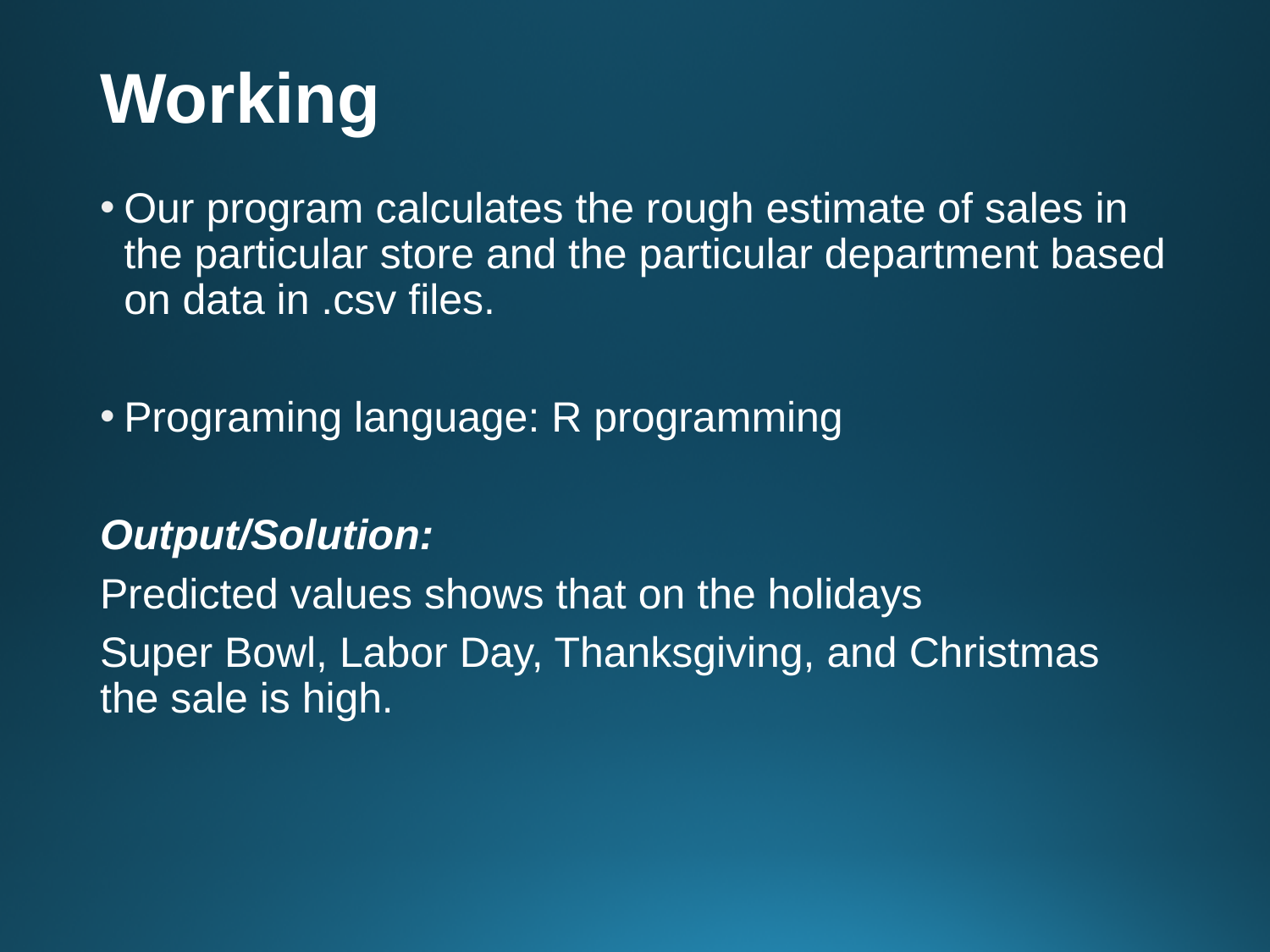

# Working
Our program calculates the rough estimate of sales in the particular store and the particular department based on data in .csv files.

Programing language: R programming

Output/Solution:
Predicted values shows that on the holidays
Super Bowl, Labor Day, Thanksgiving, and Christmas the sale is high.